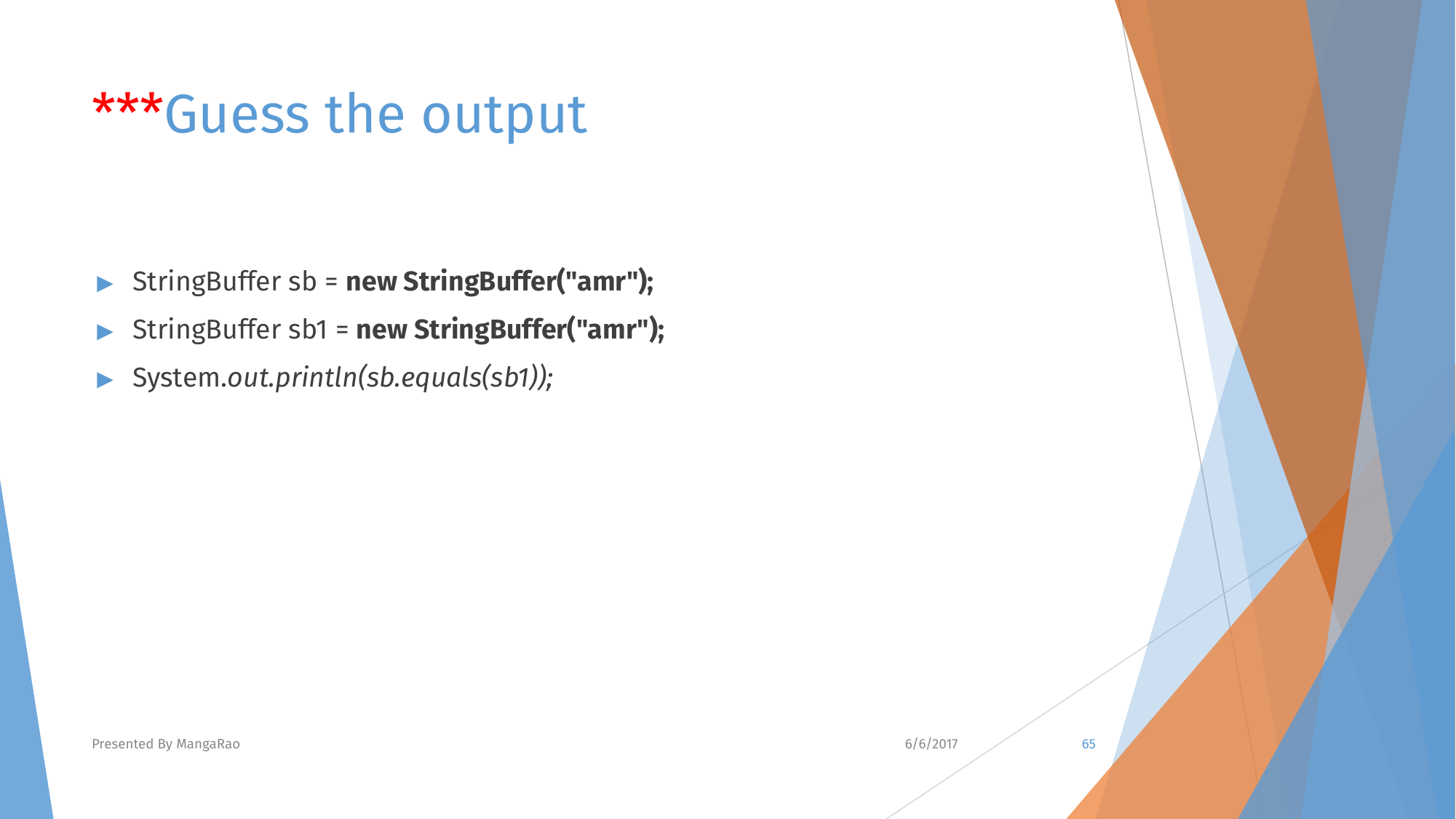

# ***Guess the output
StringBuffer sb = new StringBuffer("amr");
StringBuffer sb1 = new StringBuffer("amr");
System.out.println(sb.equals(sb1));

Presented By MangaRao
6/6/2017
65